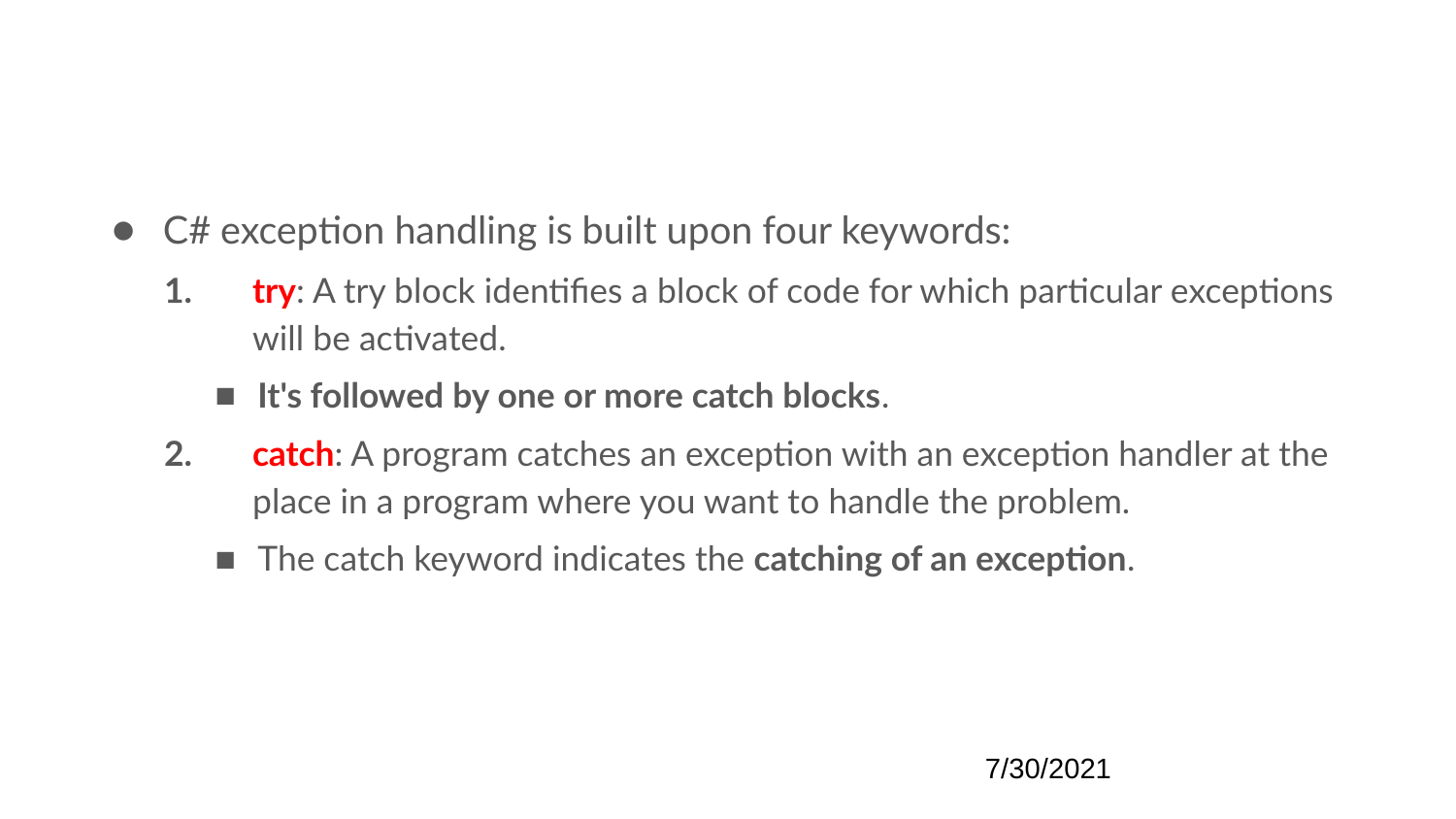

#
9
C# exception handling is built upon four keywords:
try: A try block identifies a block of code for which particular exceptions will be activated.
It's followed by one or more catch blocks.
catch: A program catches an exception with an exception handler at the place in a program where you want to handle the problem.
The catch keyword indicates the catching of an exception.

7/30/2021